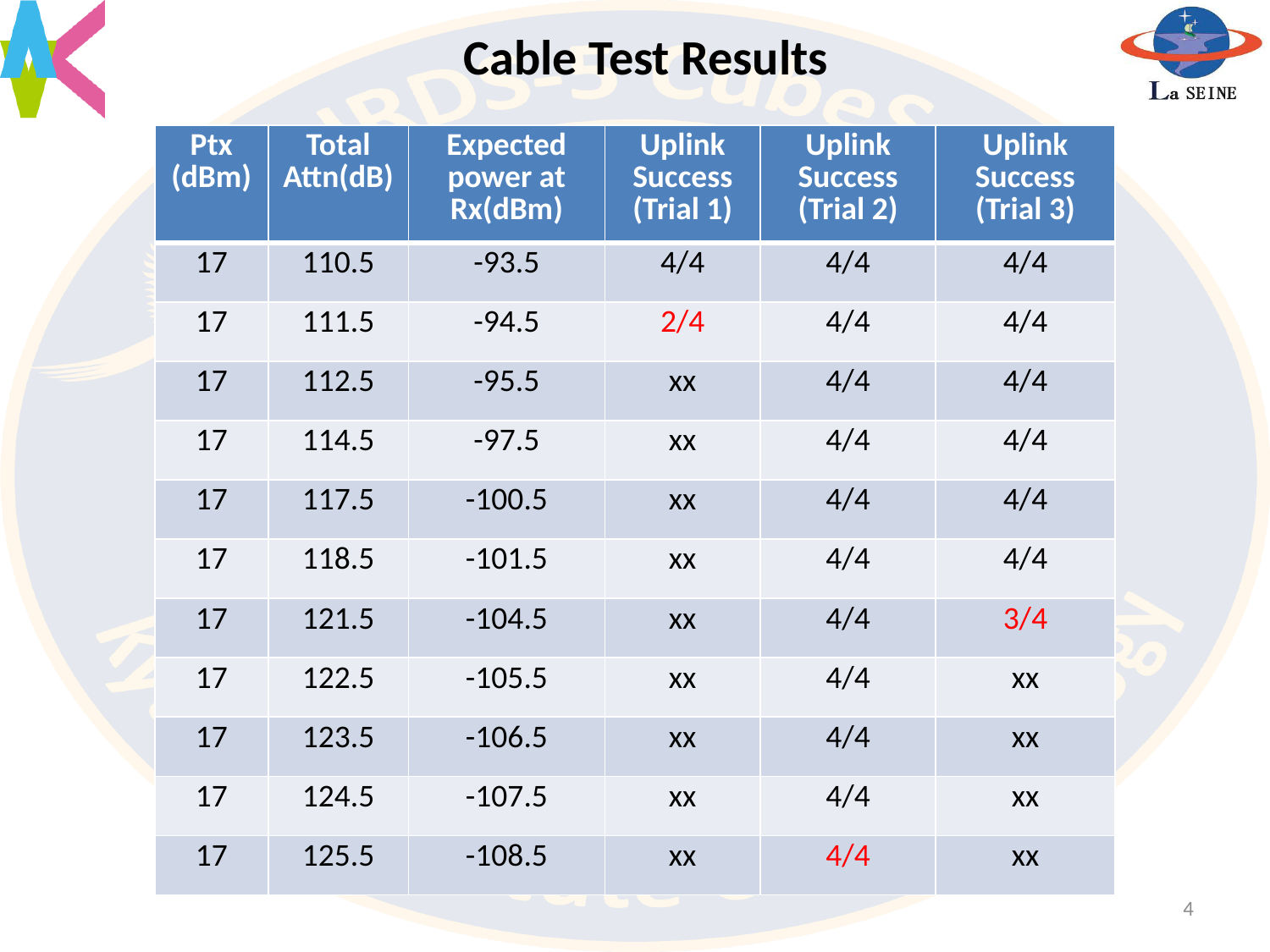

Cable Test Results
| Ptx (dBm) | Total Attn(dB) | Expected power at Rx(dBm) | Uplink Success (Trial 1) | Uplink Success (Trial 2) | Uplink Success (Trial 3) |
| --- | --- | --- | --- | --- | --- |
| 17 | 110.5 | -93.5 | 4/4 | 4/4 | 4/4 |
| 17 | 111.5 | -94.5 | 2/4 | 4/4 | 4/4 |
| 17 | 112.5 | -95.5 | xx | 4/4 | 4/4 |
| 17 | 114.5 | -97.5 | xx | 4/4 | 4/4 |
| 17 | 117.5 | -100.5 | xx | 4/4 | 4/4 |
| 17 | 118.5 | -101.5 | xx | 4/4 | 4/4 |
| 17 | 121.5 | -104.5 | xx | 4/4 | 3/4 |
| 17 | 122.5 | -105.5 | xx | 4/4 | xx |
| 17 | 123.5 | -106.5 | xx | 4/4 | xx |
| 17 | 124.5 | -107.5 | xx | 4/4 | xx |
| 17 | 125.5 | -108.5 | xx | 4/4 | xx |
4